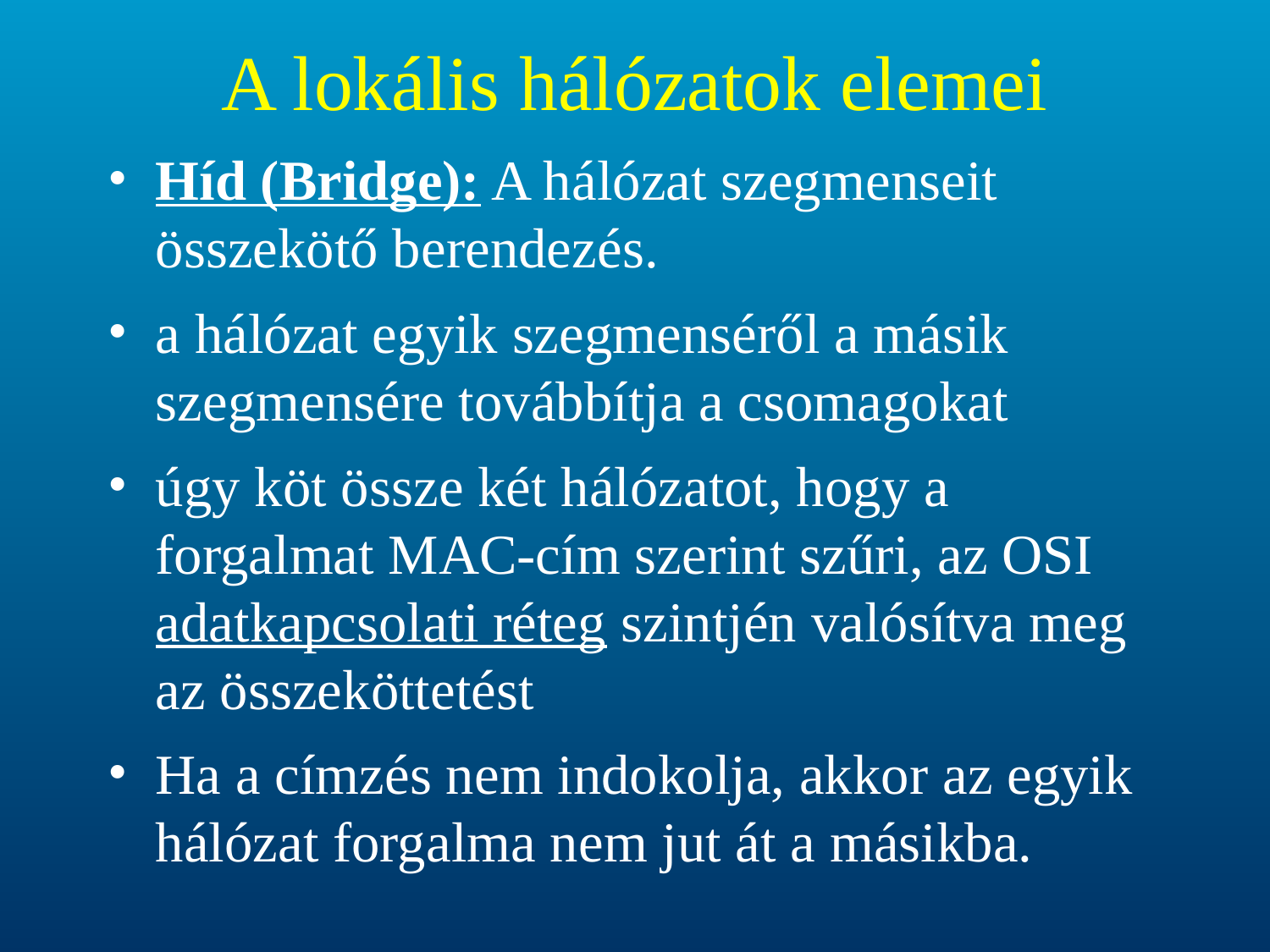

# A lokális hálózatok elemei
Híd (Bridge): A hálózat szegmenseit összekötő berendezés.
a hálózat egyik szegmenséről a másik szegmensére továbbítja a csomagokat
úgy köt össze két hálózatot, hogy a forgalmat MAC-cím szerint szűri, az OSI adatkapcsolati réteg szintjén valósítva meg az összeköttetést
Ha a címzés nem indokolja, akkor az egyik hálózat forgalma nem jut át a másikba.